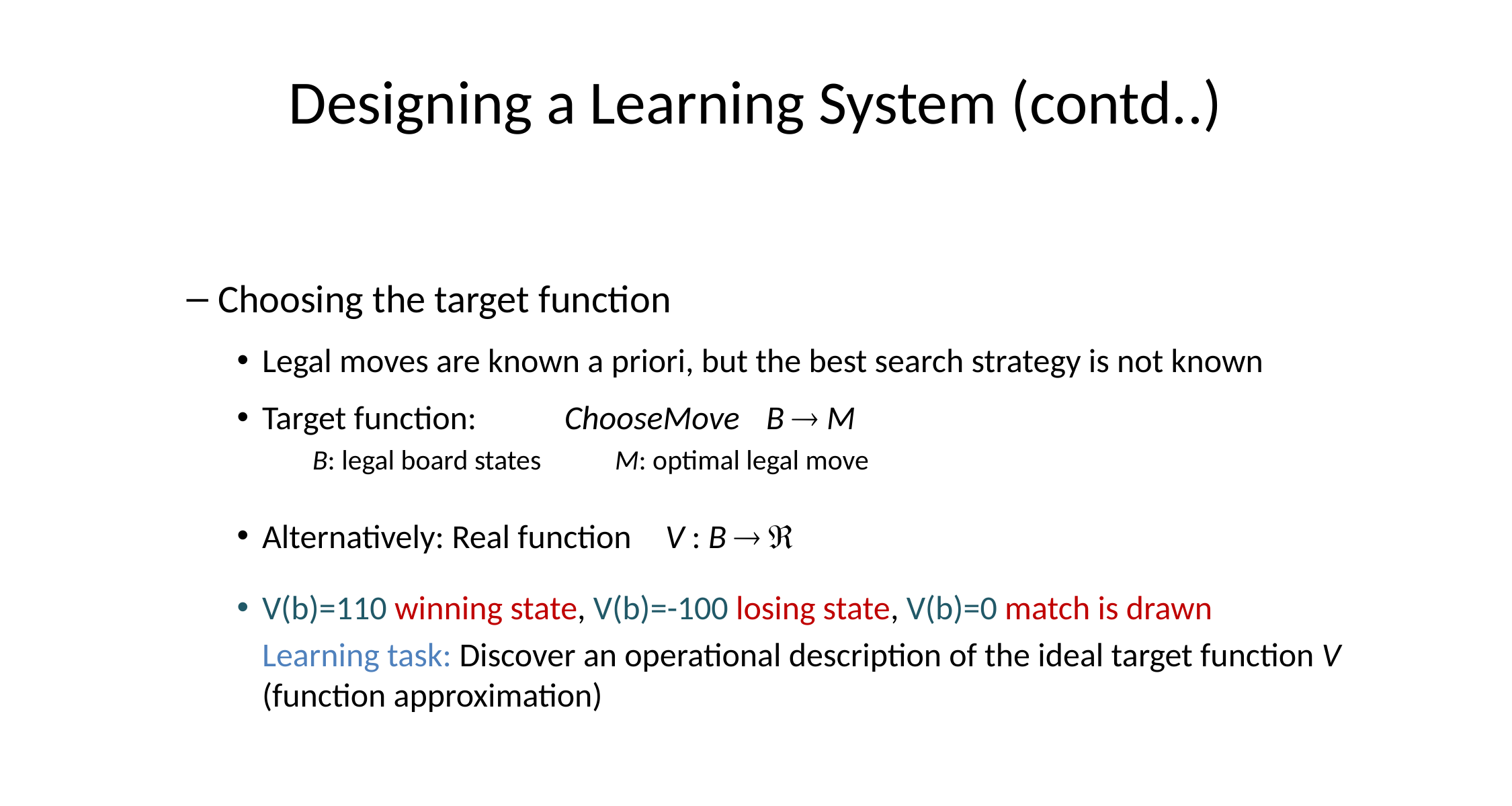

# Designing a Learning System (contd..)
Choosing the target function
Legal moves are known a priori, but the best search strategy is not known
Target function: 	ChooseMove	B → M
	B: legal board states	M: optimal legal move
Alternatively: Real function 	V : B → ℜ
V(b)=110 winning state, V(b)=-100 losing state, V(b)=0 match is drawn
	Learning task: Discover an operational description of the ideal target function V (function approximation)